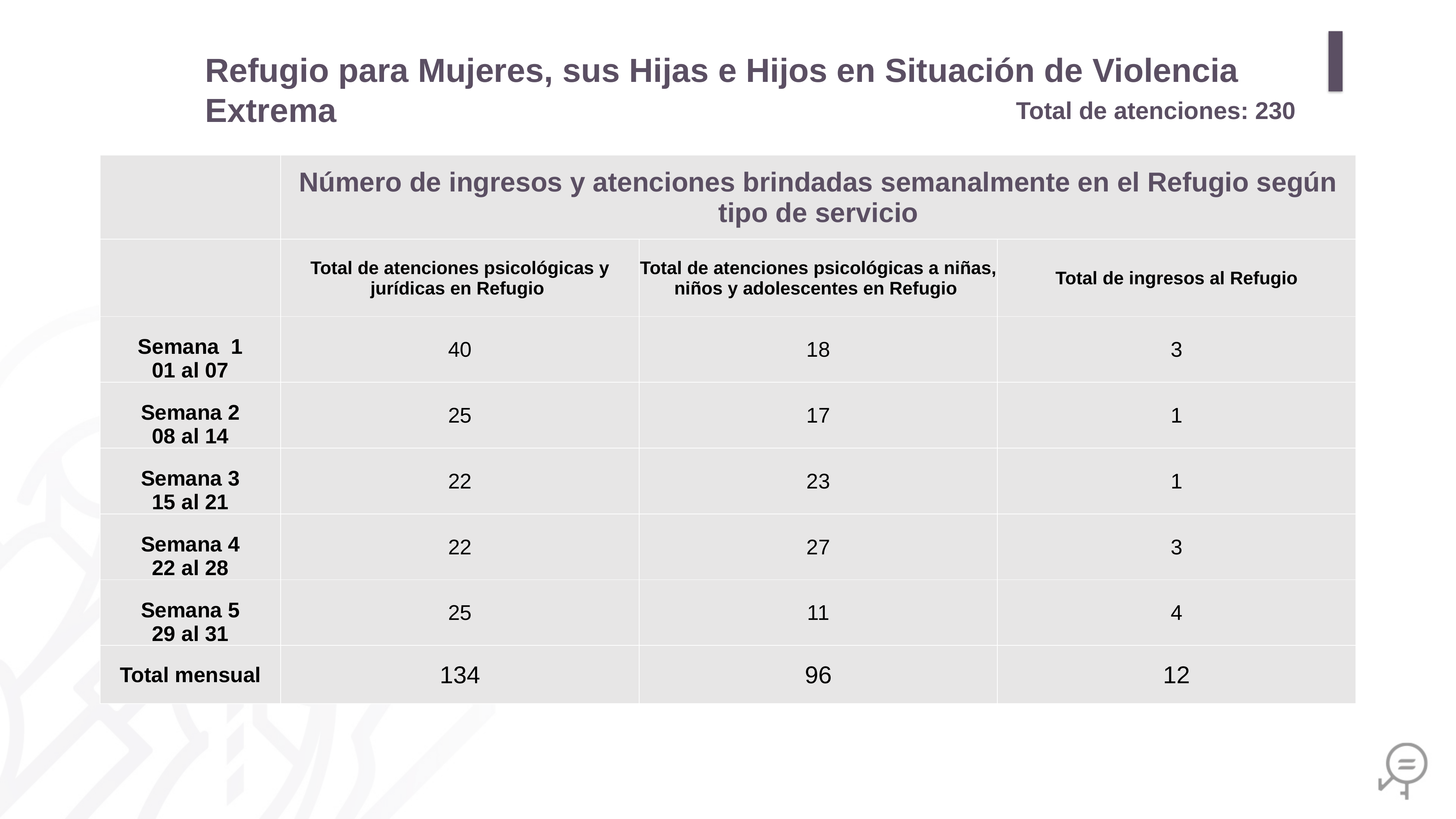

Refugio para Mujeres, sus Hijas e Hijos en Situación de Violencia Extrema
Total de atenciones: 230
|  | Número de ingresos y atenciones brindadas semanalmente en el Refugio según tipo de servicio |  |  |
| --- | --- | --- | --- |
|  | Total de atenciones psicológicas y jurídicas en Refugio | Total de atenciones psicológicas a niñas, niños y adolescentes en Refugio | Total de ingresos al Refugio |
| Semana 1 01 al 07 | 40 | 18 | 3 |
| Semana 2 08 al 14 | 25 | 17 | 1 |
| Semana 3 15 al 21 | 22 | 23 | 1 |
| Semana 4 22 al 28 | 22 | 27 | 3 |
| Semana 5 29 al 31 | 25 | 11 | 4 |
| Total mensual | 134 | 96 | 12 |